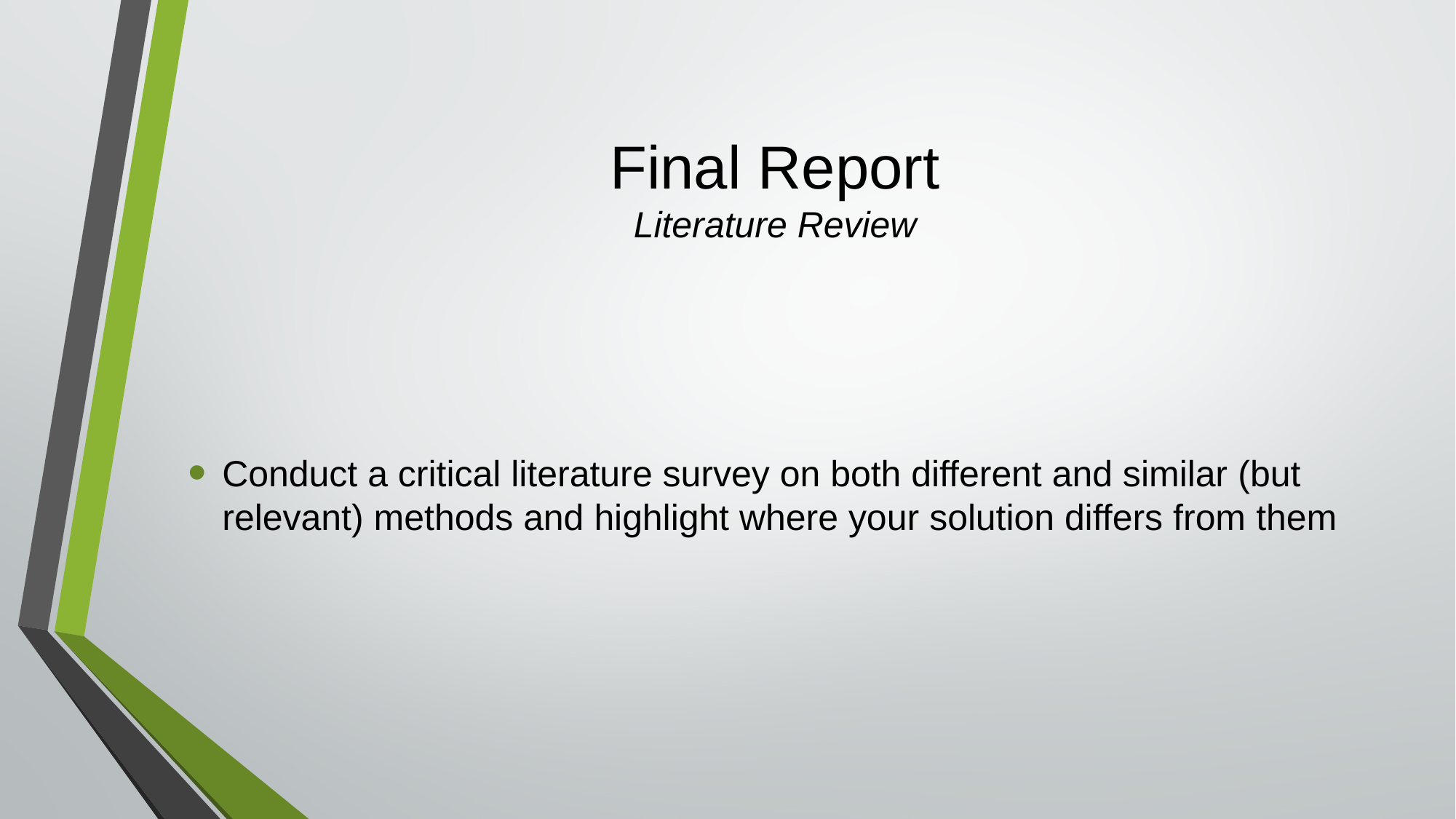

# Final Report Literature Review
Conduct a critical literature survey on both different and similar (but relevant) methods and highlight where your solution differs from them